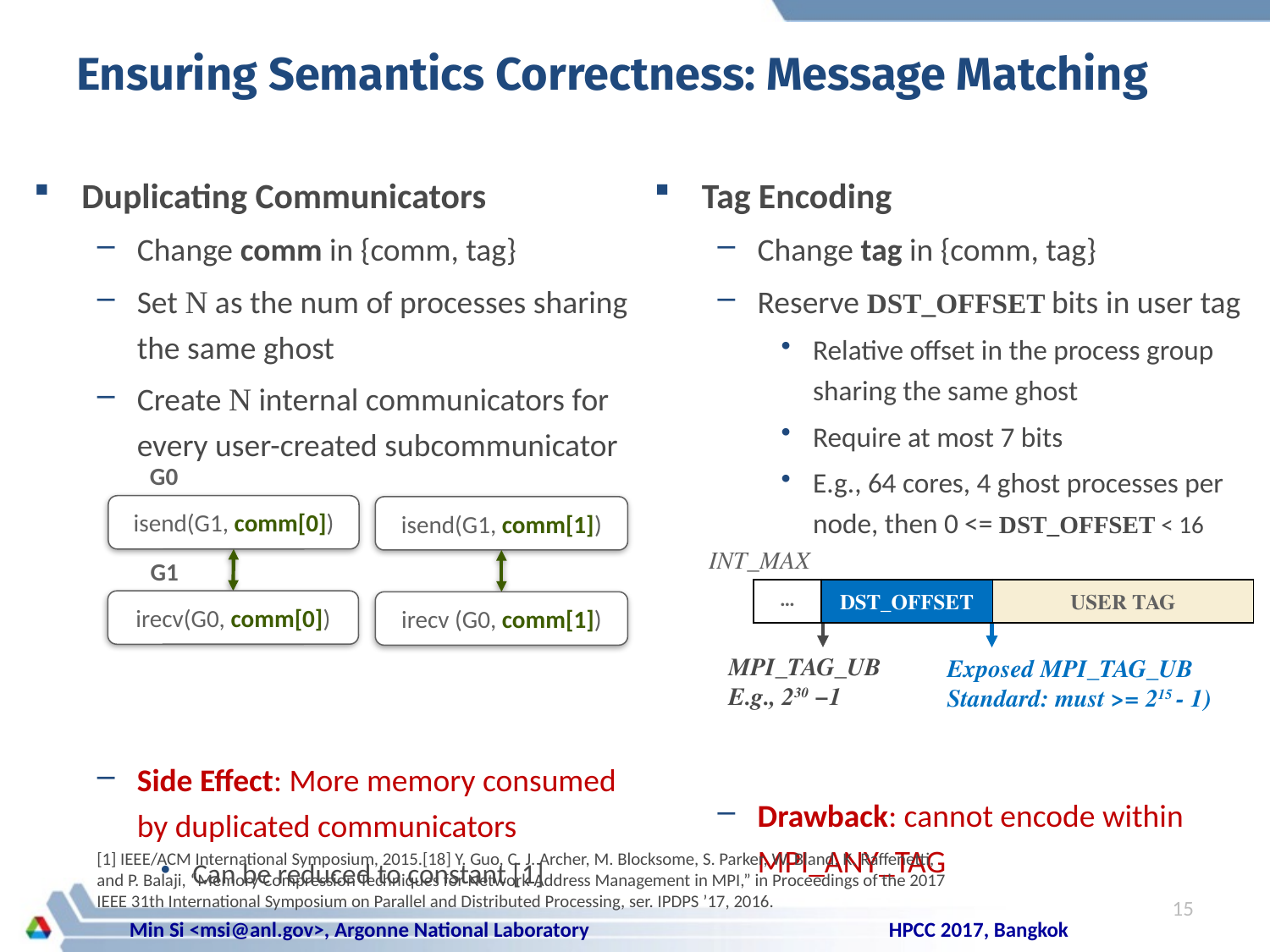

# Ensuring Semantics Correctness: Message Matching
Duplicating Communicators
Change comm in {comm, tag}
Set N as the num of processes sharing the same ghost
Create N internal communicators for every user-created subcommunicator

Side Effect: More memory consumed by duplicated communicators
Can be reduced to constant [1]

Tag Encoding
Change tag in {comm, tag}
Reserve DST_OFFSET bits in user tag
Relative offset in the process group sharing the same ghost
Require at most 7 bits
E.g., 64 cores, 4 ghost processes per node, then 0 <= DST_OFFSET < 16

Drawback: cannot encode within MPI_ANY_TAG

0
G0
isend(G1, comm[0])
isend(G1, comm[1])
G1
irecv(G0, comm[0])
irecv (G0, comm[1])
INT_MAX
| … | DST\_OFFSET | USER TAG |
| --- | --- | --- |
MPI_TAG_UB
E.g., 230 −1
Exposed MPI_TAG_UB
Standard: must >= 215 - 1)
[1] IEEE/ACM International Symposium, 2015.[18] Y. Guo, C. J. Archer, M. Blocksome, S. Parker, W. Bland, K. Raffenetti, and P. Balaji, “Memory Compression Techniques for Network Address Management in MPI,” in Proceedings of the 2017 IEEE 31th International Symposium on Parallel and Distributed Processing, ser. IPDPS ’17, 2016.
15
HPCC 2017, Bangkok